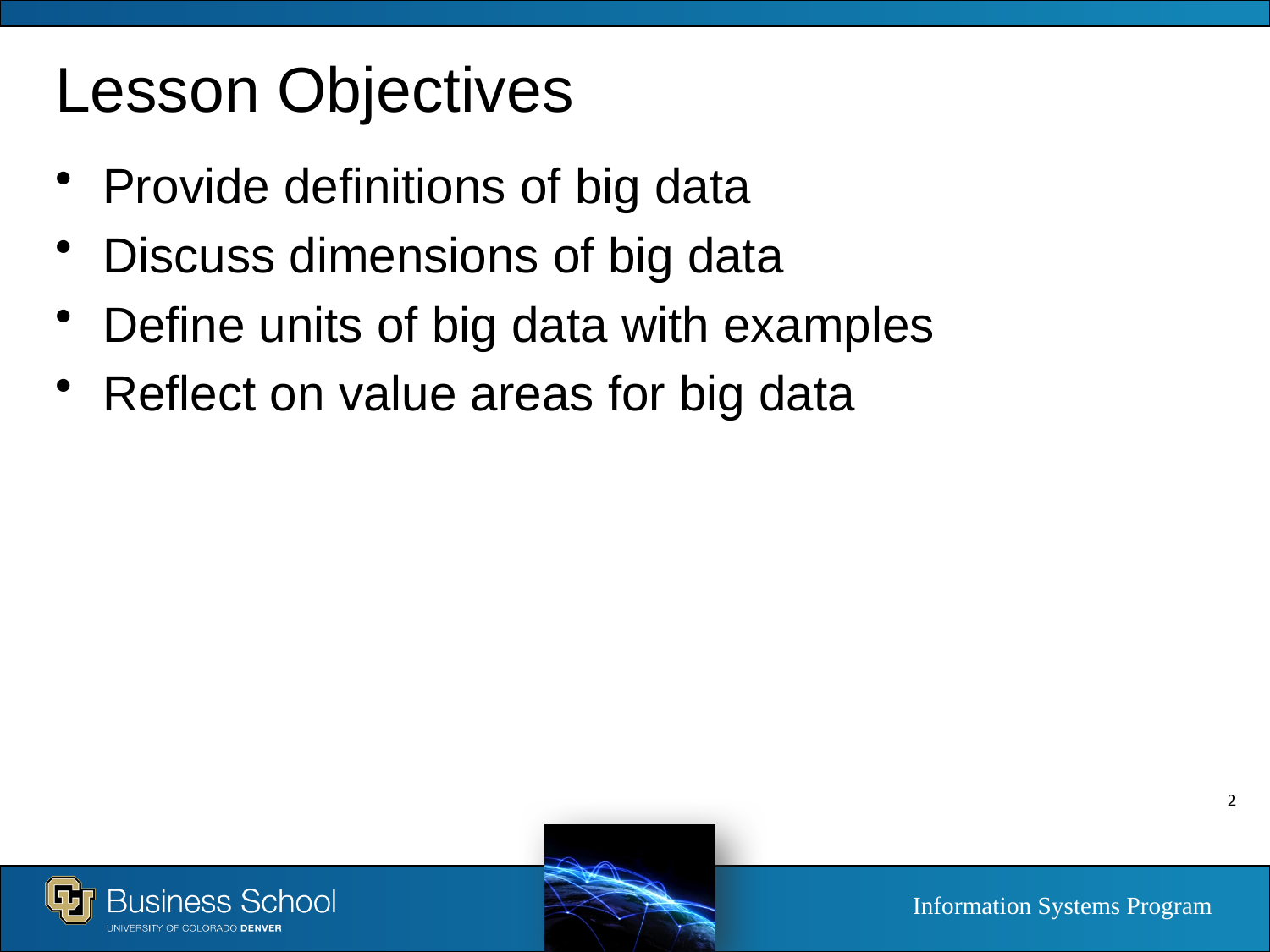

# Lesson Objectives
Provide definitions of big data
Discuss dimensions of big data
Define units of big data with examples
Reflect on value areas for big data